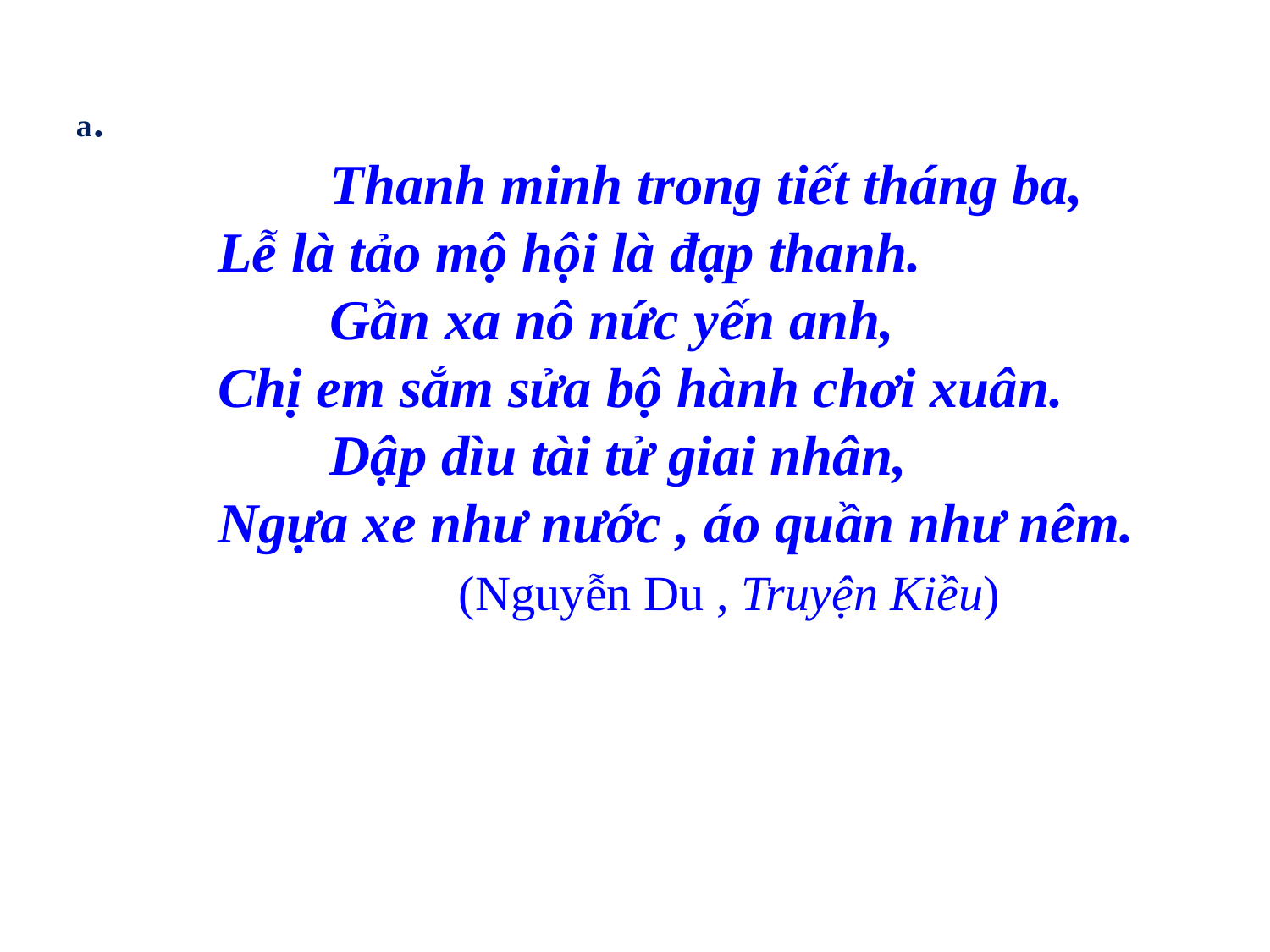

#

a.
		Thanh minh trong tiết tháng ba,
          Lễ là tảo mộ hội là đạp thanh.
          	Gần xa nô nức yến anh,
          Chị em sắm sửa bộ hành chơi xuân.
          	Dập dìu tài tử giai nhân,
          Ngựa xe như nước , áo quần như nêm.
                           (Nguyễn Du , Truyện Kiều)

(Nguyễn Du , Truyện Kiều)